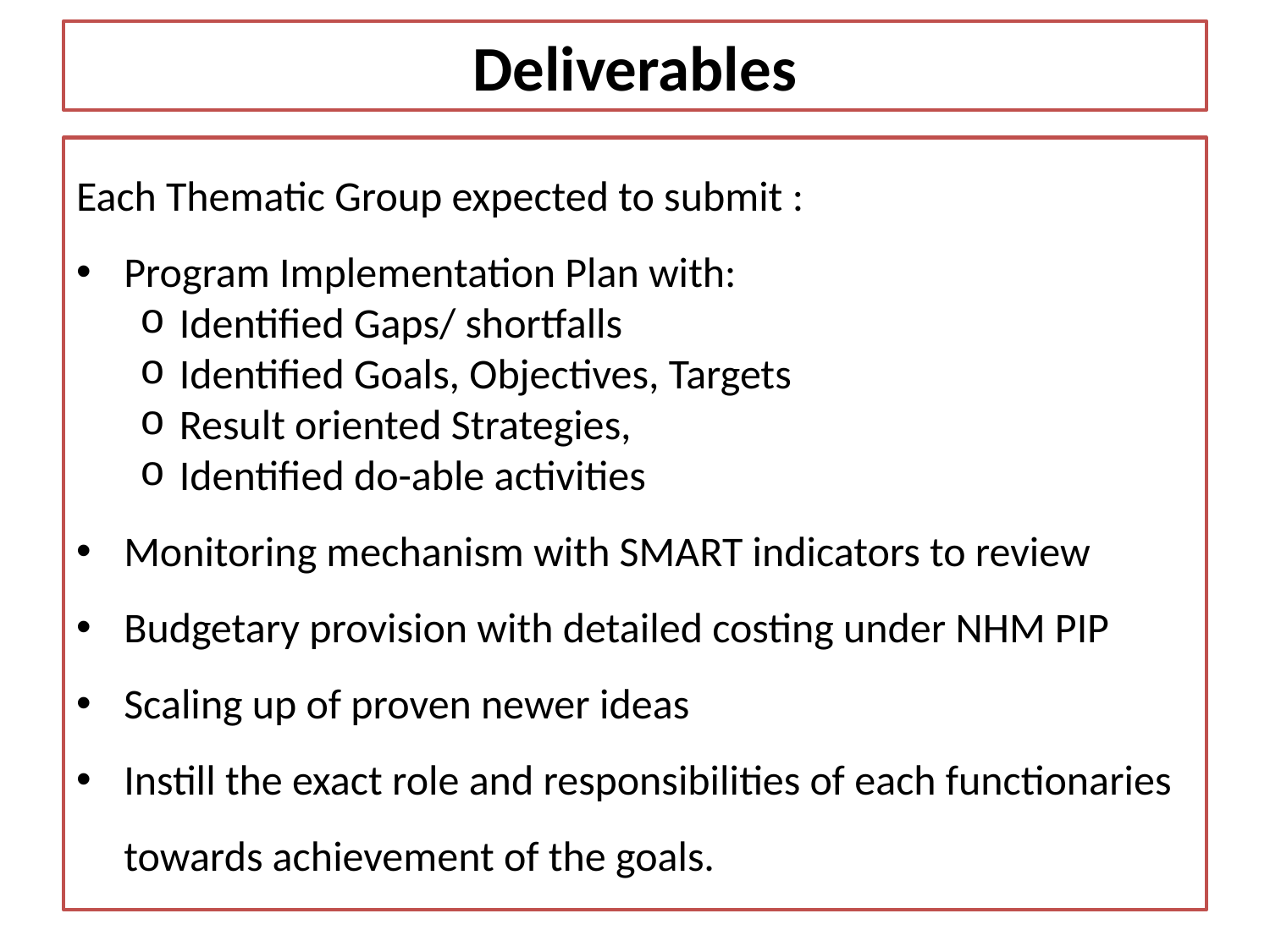

# Deliverables
Each Thematic Group expected to submit :
Program Implementation Plan with:
Identified Gaps/ shortfalls
Identified Goals, Objectives, Targets
Result oriented Strategies,
Identified do-able activities
Monitoring mechanism with SMART indicators to review
Budgetary provision with detailed costing under NHM PIP
Scaling up of proven newer ideas
Instill the exact role and responsibilities of each functionaries towards achievement of the goals.